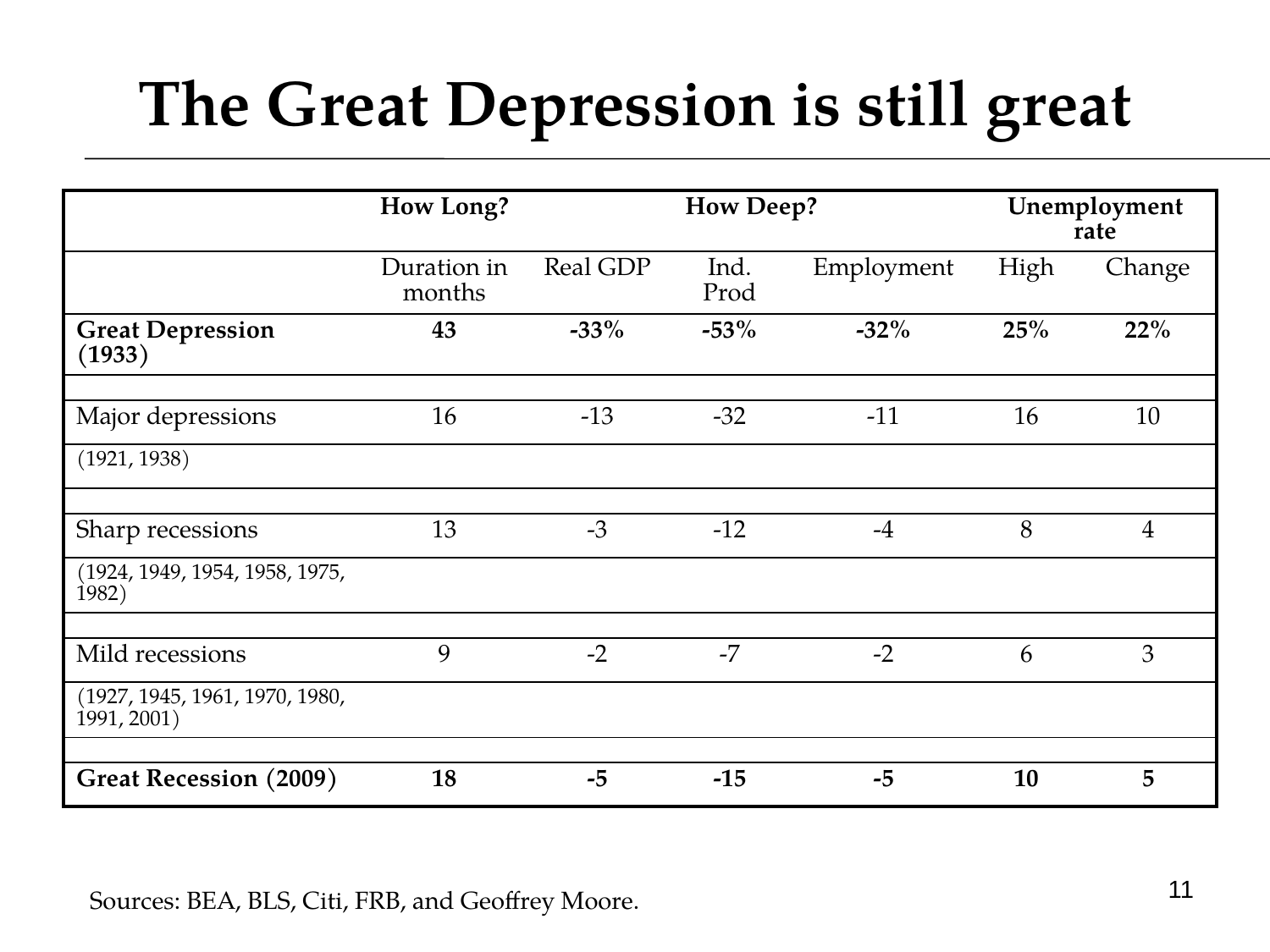

# The Great Depression is still great
|  | How Long? | How Deep? |  |  | Unemployment rate |  |
| --- | --- | --- | --- | --- | --- | --- |
|  | Duration in months | Real GDP | Ind. Prod | Employment | High | Change |
| Great Depression (1933) | 43 | -33% | -53% | -32% | 25% | 22% |
|  |  |  |  |  |  |  |
| Major depressions | 16 | -13 | -32 | -11 | 16 | 10 |
| (1921, 1938) |  |  |  |  |  |  |
|  |  |  |  |  |  |  |
| Sharp recessions | 13 | -3 | -12 | -4 | 8 | 4 |
| (1924, 1949, 1954, 1958, 1975, 1982) |  |  |  |  |  |  |
|  |  |  |  |  |  |  |
| Mild recessions | 9 | -2 | -7 | -2 | 6 | 3 |
| (1927, 1945, 1961, 1970, 1980, 1991, 2001) |  |  |  |  |  |  |
|  |  |  |  |  |  |  |
| Great Recession (2009) | 18 | -5 | -15 | -5 | 10 | 5 |
11
Sources: BEA, BLS, Citi, FRB, and Geoffrey Moore.